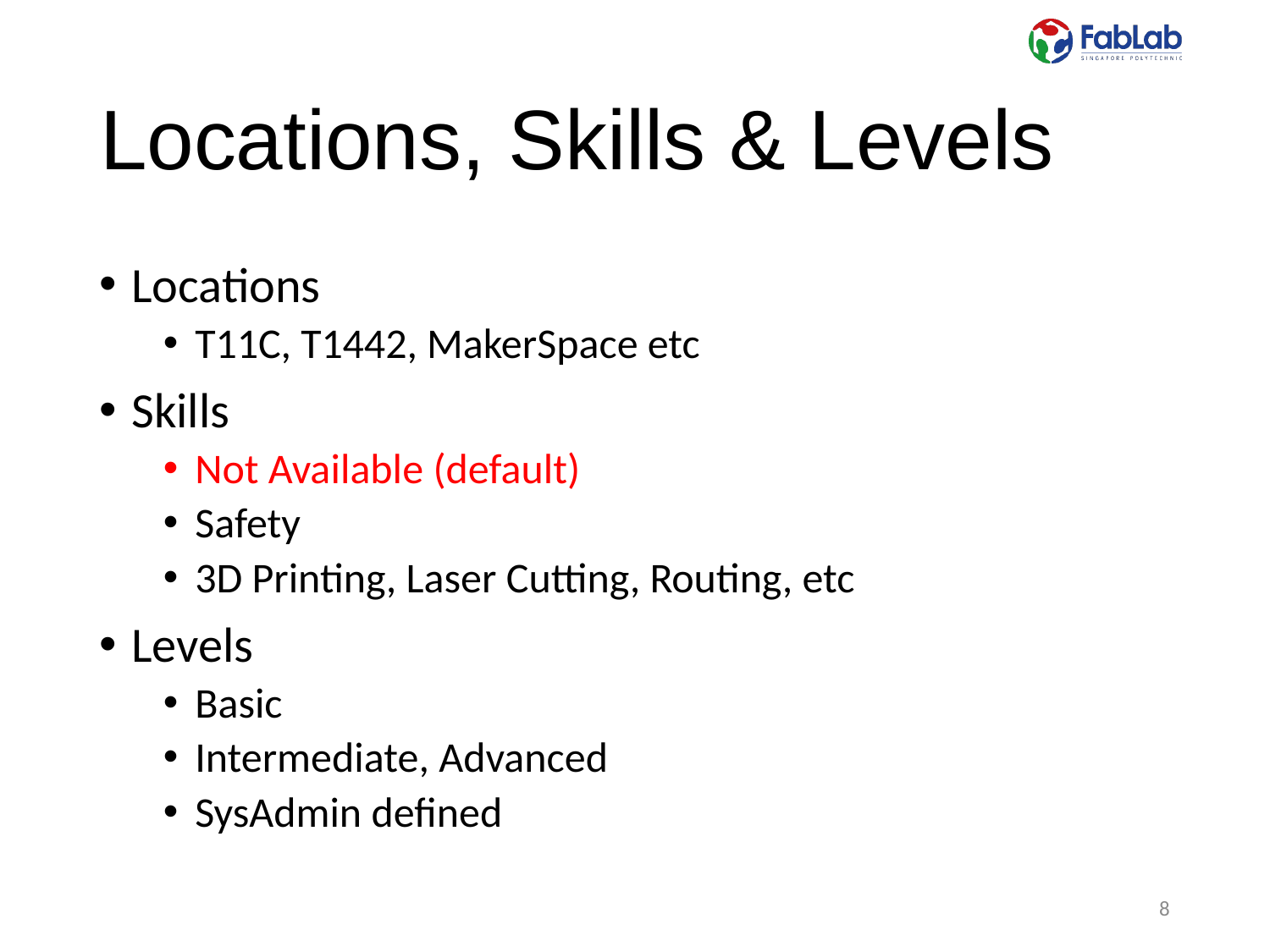

# Locations, Skills & Levels
Locations
T11C, T1442, MakerSpace etc
Skills
Not Available (default)
Safety
3D Printing, Laser Cutting, Routing, etc
Levels
Basic
Intermediate, Advanced
SysAdmin defined
8